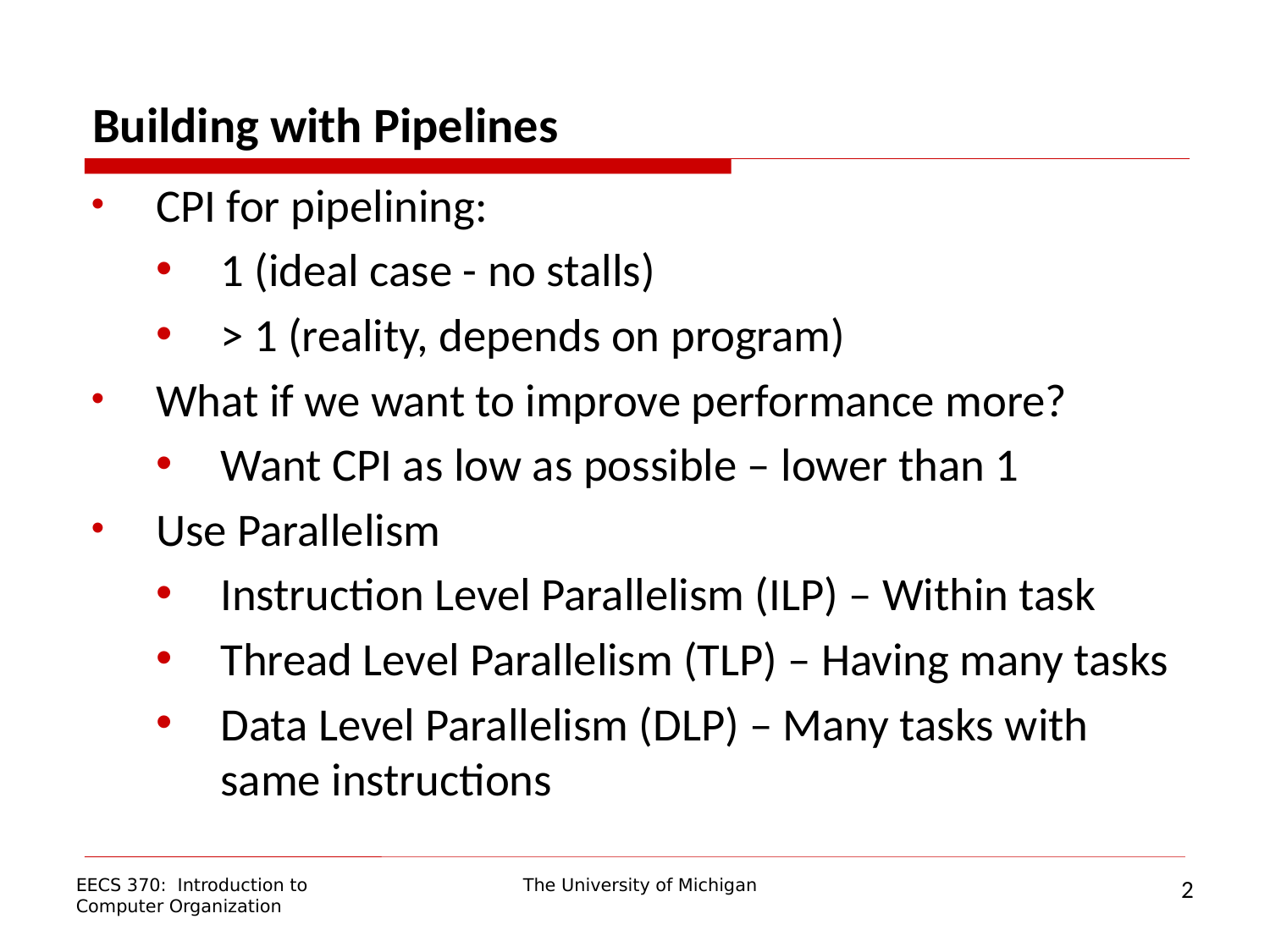

Building with Pipelines
CPI for pipelining:
1 (ideal case - no stalls)
> 1 (reality, depends on program)
What if we want to improve performance more?
Want CPI as low as possible – lower than 1
Use Parallelism
Instruction Level Parallelism (ILP) – Within task
Thread Level Parallelism (TLP) – Having many tasks
Data Level Parallelism (DLP) – Many tasks with same instructions
2